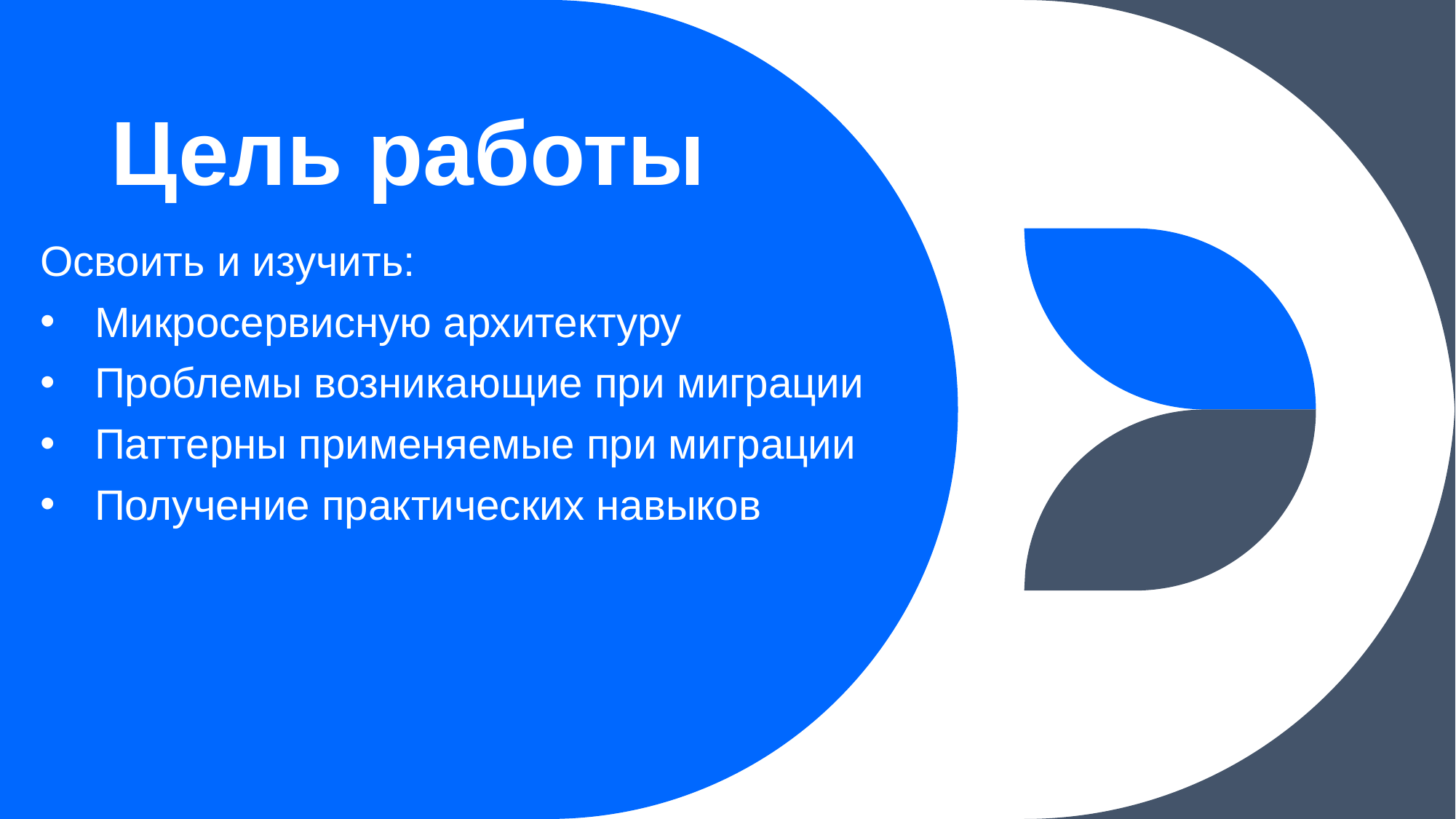

# Цель работы
Освоить и изучить:
Микросервисную архитектуру
Проблемы возникающие при миграции
Паттерны применяемые при миграции
Получение практических навыков